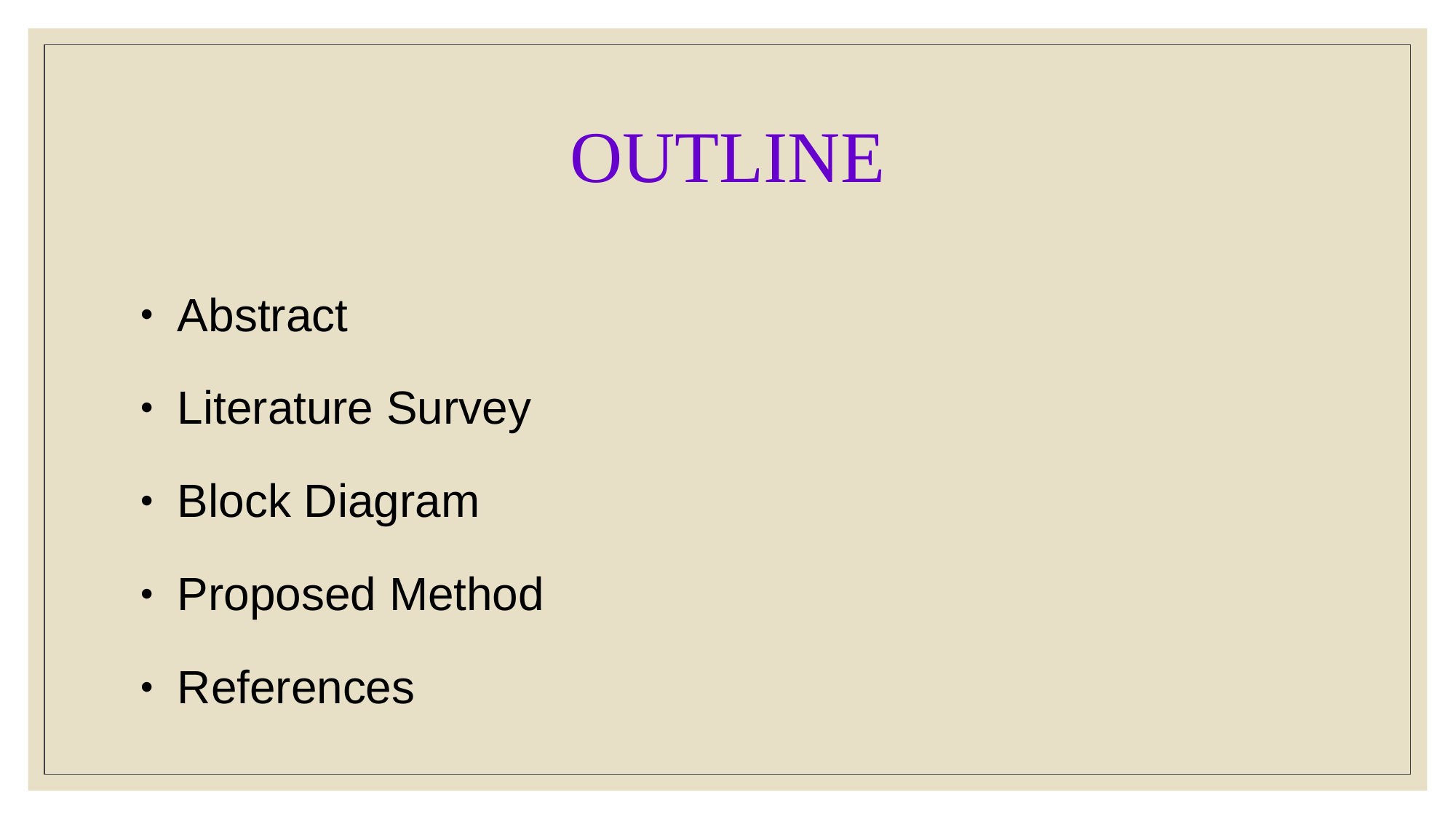

# OUTLINE
Abstract
Literature Survey
Block Diagram
Proposed Method
References